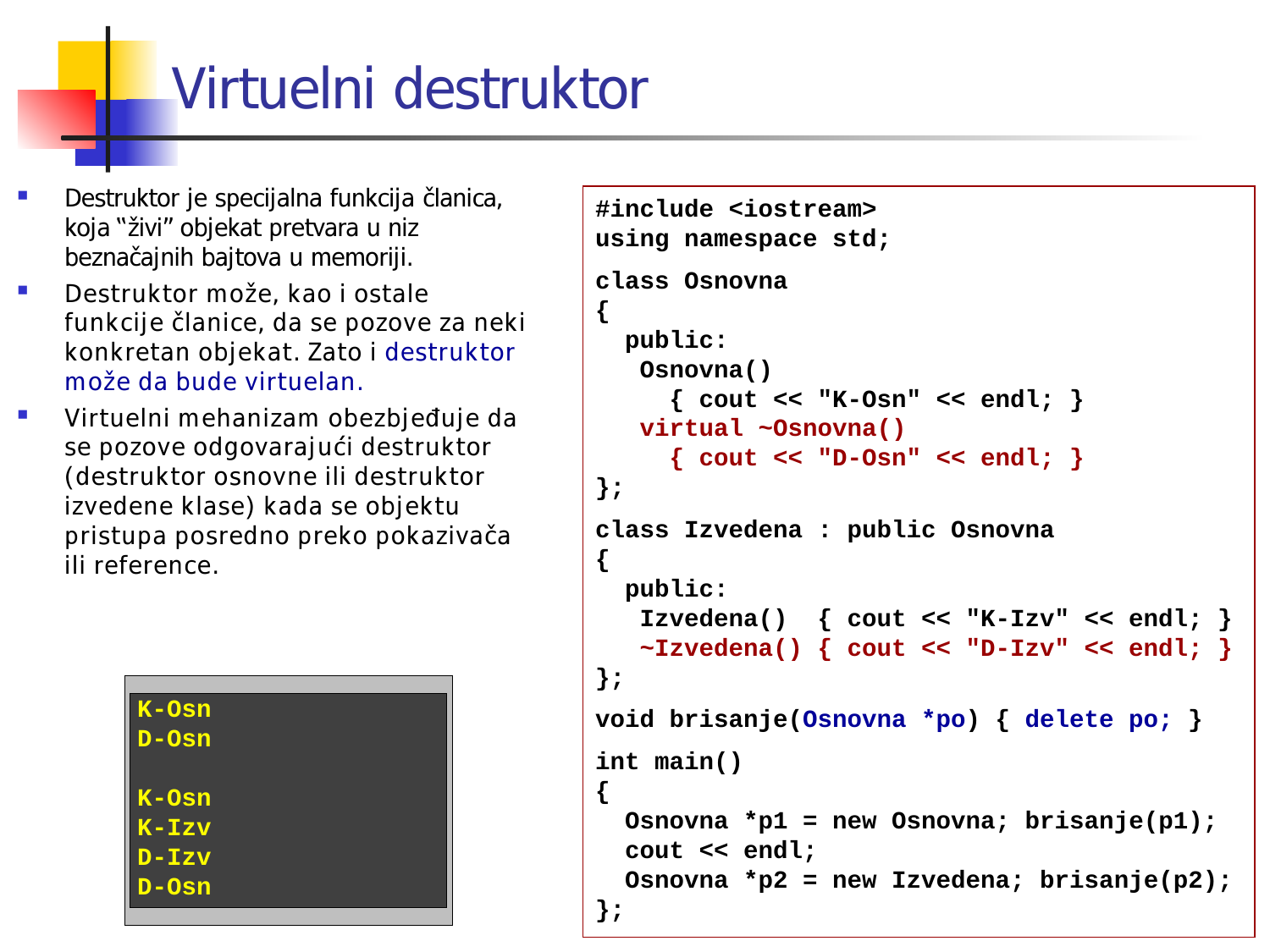

Virtuelni destruktor
Destruktor je specijalna funkcija članica, koja “živi” objekat pretvara u niz beznačajnih bajtova u memoriji.
Destruktor može, kao i ostale funkcije članice, da se pozove za neki konkretan objekat. Zato i destruktor može da bude virtuelan.
Virtuelni mehanizam obezbjeđuje da se pozove odgovarajući destruktor (destruktor osnovne ili destruktor izvedene klase) kada se objektu pristupa posredno preko pokazivača ili reference.
#include <iostream>
using namespace std;
class Osnovna
{
  public:
   Osnovna()
     { cout << "K-Osn" << endl; }
   virtual ~Osnovna()
     { cout << "D-Osn" << endl; }
};
class Izvedena : public Osnovna
{
  public:
   Izvedena()  { cout << "K-Izv" << endl; }
   ~Izvedena() { cout << "D-Izv" << endl; }
};
void brisanje(Osnovna *po) { delete po; }
int main()
{
  Osnovna *p1 = new Osnovna; brisanje(p1);
  cout << endl;
  Osnovna *p2 = new Izvedena; brisanje(p2);
};

K-Osn
D-Osn

K-Osn
K-Izv
D-Izv
D-Osn